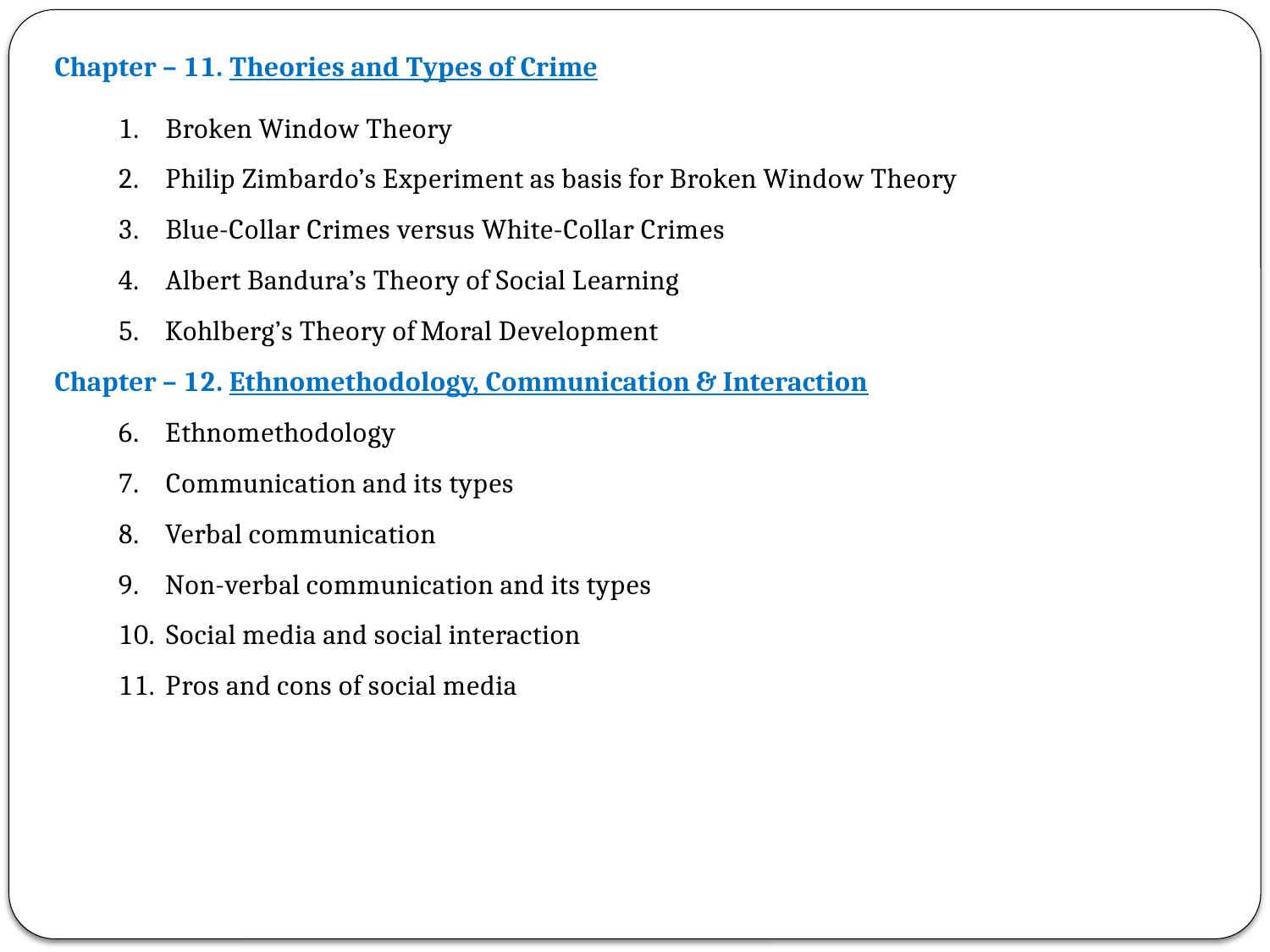

Chapter – 11. Theories and Types of Crime
Broken Window Theory
Philip Zimbardo’s Experiment as basis for Broken Window Theory
Blue-Collar Crimes versus White-Collar Crimes
Albert Bandura’s Theory of Social Learning
Kohlberg’s Theory of Moral Development
Chapter – 12. Ethnomethodology, Communication & Interaction
Ethnomethodology
Communication and its types
Verbal communication
Non-verbal communication and its types
Social media and social interaction
Pros and cons of social media